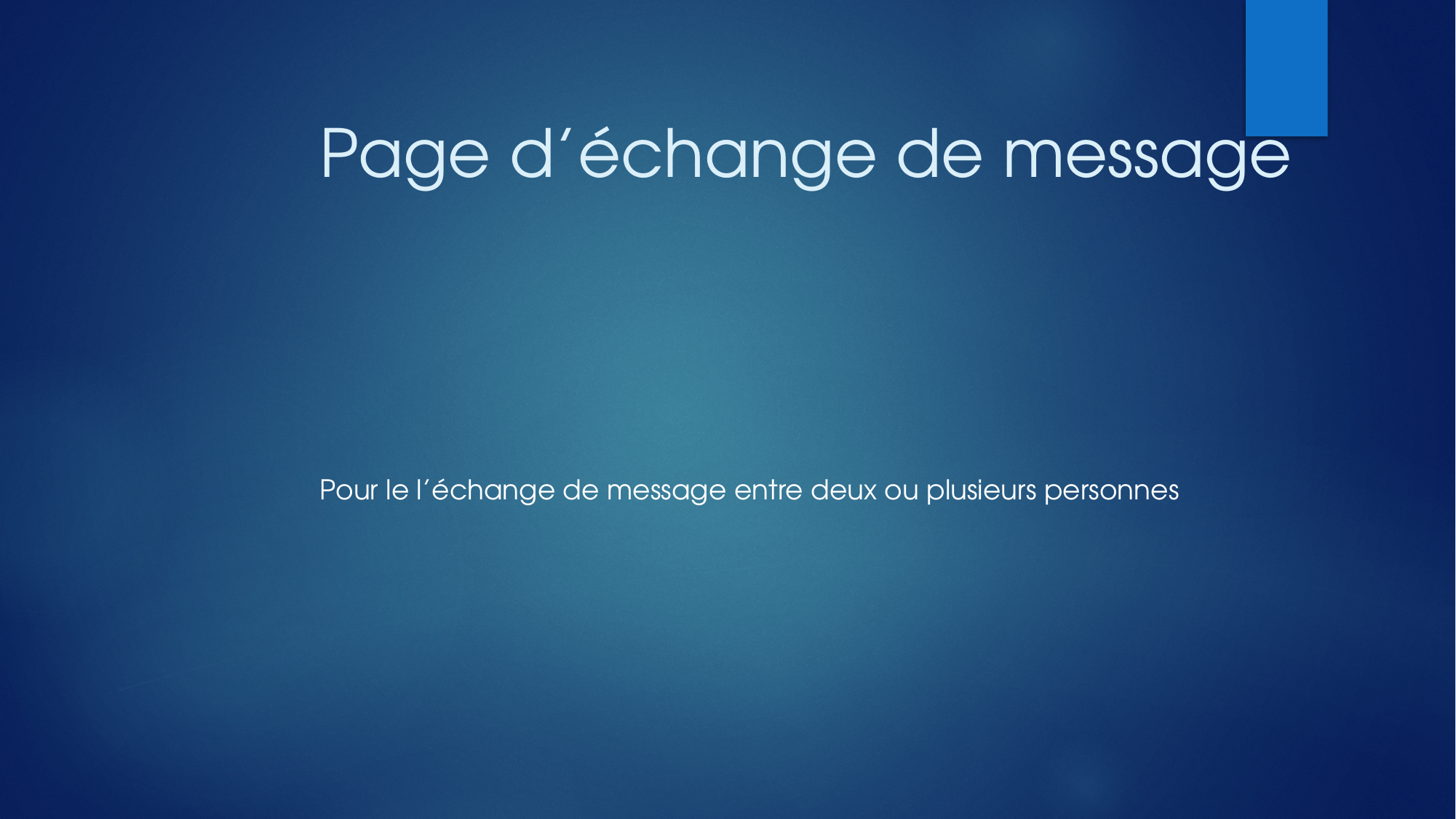

# Page d’échange de message
Pour le l’échange de message entre deux ou plusieurs personnes